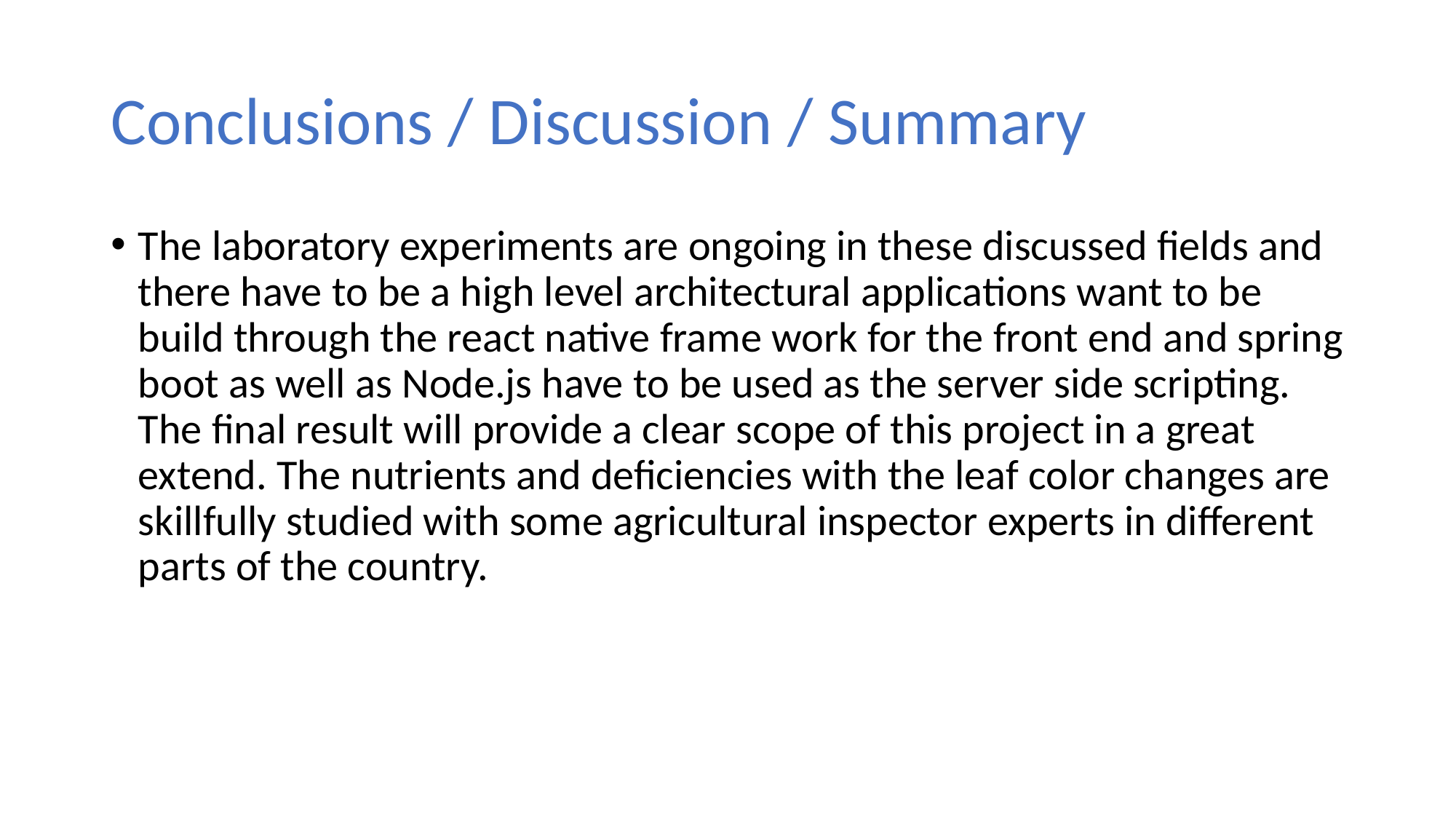

# Conclusions / Discussion / Summary
The laboratory experiments are ongoing in these discussed fields and there have to be a high level architectural applications want to be build through the react native frame work for the front end and spring boot as well as Node.js have to be used as the server side scripting. The final result will provide a clear scope of this project in a great extend. The nutrients and deficiencies with the leaf color changes are skillfully studied with some agricultural inspector experts in different parts of the country.